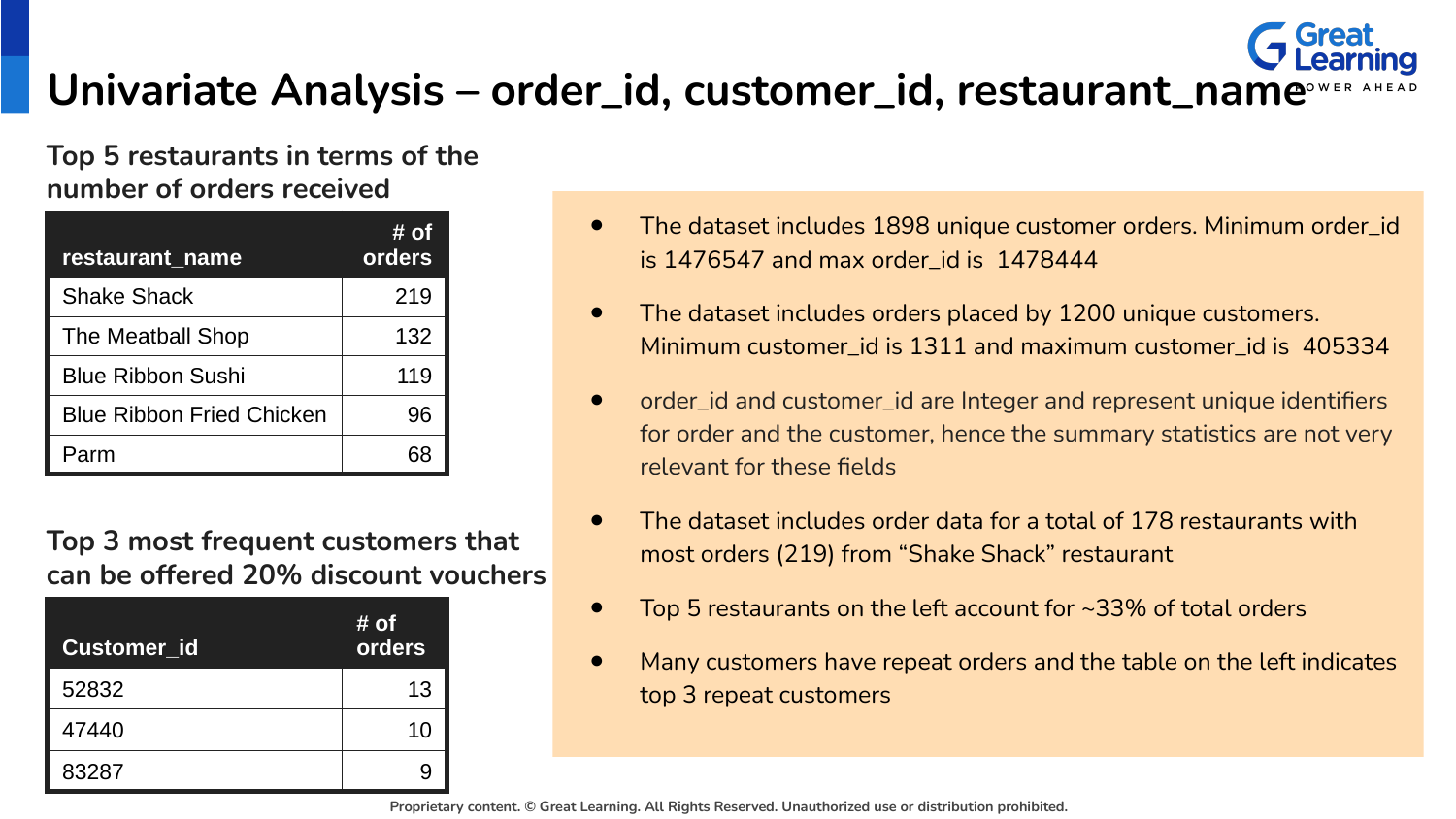

# Univariate Analysis – order_id, customer_id, restaurant_name
Top 5 restaurants in terms of the number of orders received
The dataset includes 1898 unique customer orders. Minimum order_id is 1476547 and max order_id is  1478444
The dataset includes orders placed by 1200 unique customers. Minimum customer_id is 1311 and maximum customer_id is  405334
order_id and customer_id are Integer and represent unique identifiers for order and the customer, hence the summary statistics are not very relevant for these fields
The dataset includes order data for a total of 178 restaurants with most orders (219) from “Shake Shack” restaurant
Top 5 restaurants on the left account for ~33% of total orders
Many customers have repeat orders and the table on the left indicates top 3 repeat customers

| restaurant\_name | # of orders |
| --- | --- |
| Shake Shack | 219 |
| The Meatball Shop | 132 |
| Blue Ribbon Sushi | 119 |
| Blue Ribbon Fried Chicken | 96 |
| Parm | 68 |
Top 3 most frequent customers that can be offered 20% discount vouchers
| Customer\_id | # of orders |
| --- | --- |
| 52832 | 13 |
| 47440 | 10 |
| 83287 | 9 |